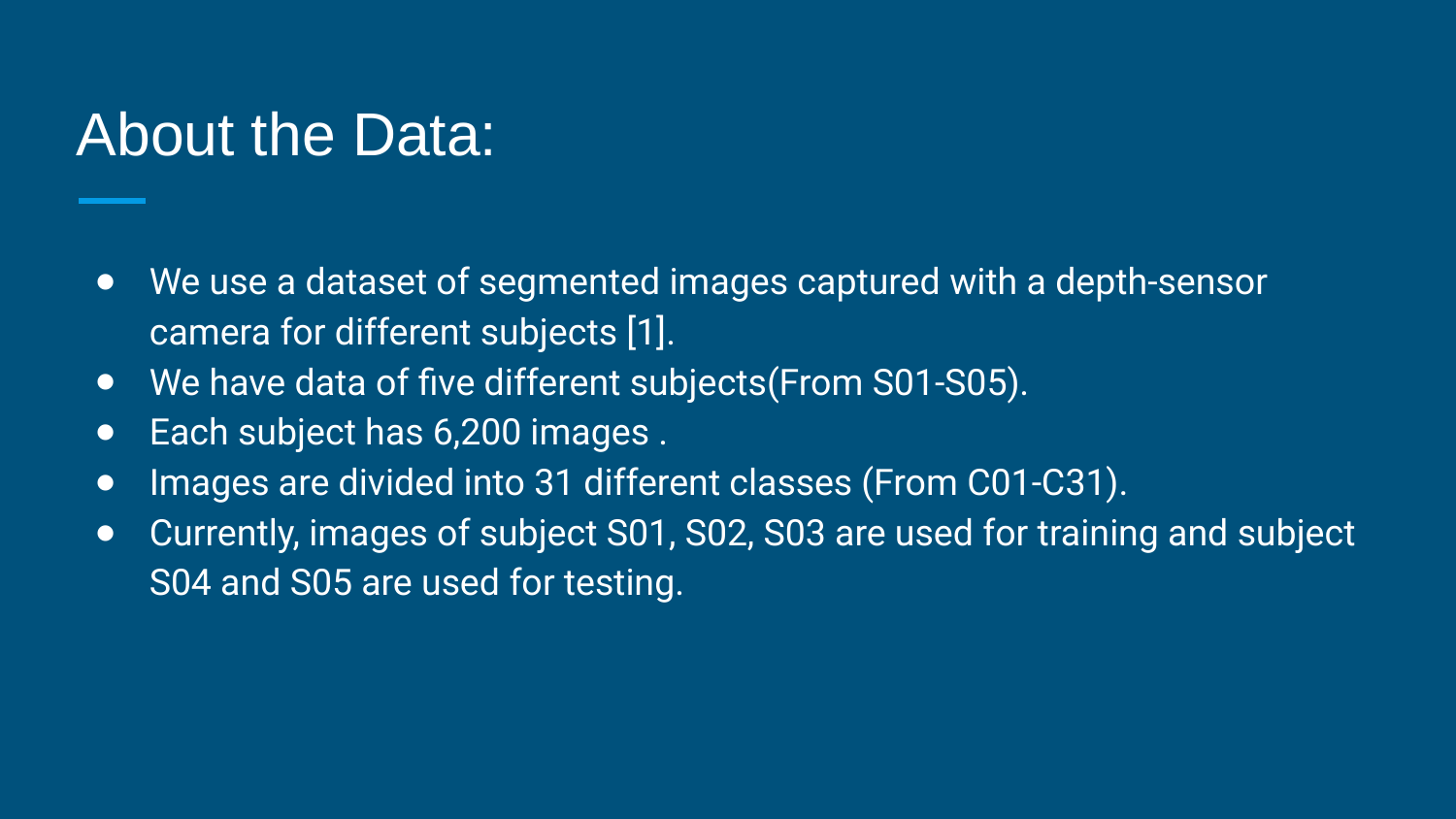

# About the Data:
We use a dataset of segmented images captured with a depth-sensor camera for different subjects [1].
We have data of five different subjects(From S01-S05).
Each subject has 6,200 images .
Images are divided into 31 different classes (From C01-C31).
Currently, images of subject S01, S02, S03 are used for training and subject S04 and S05 are used for testing.